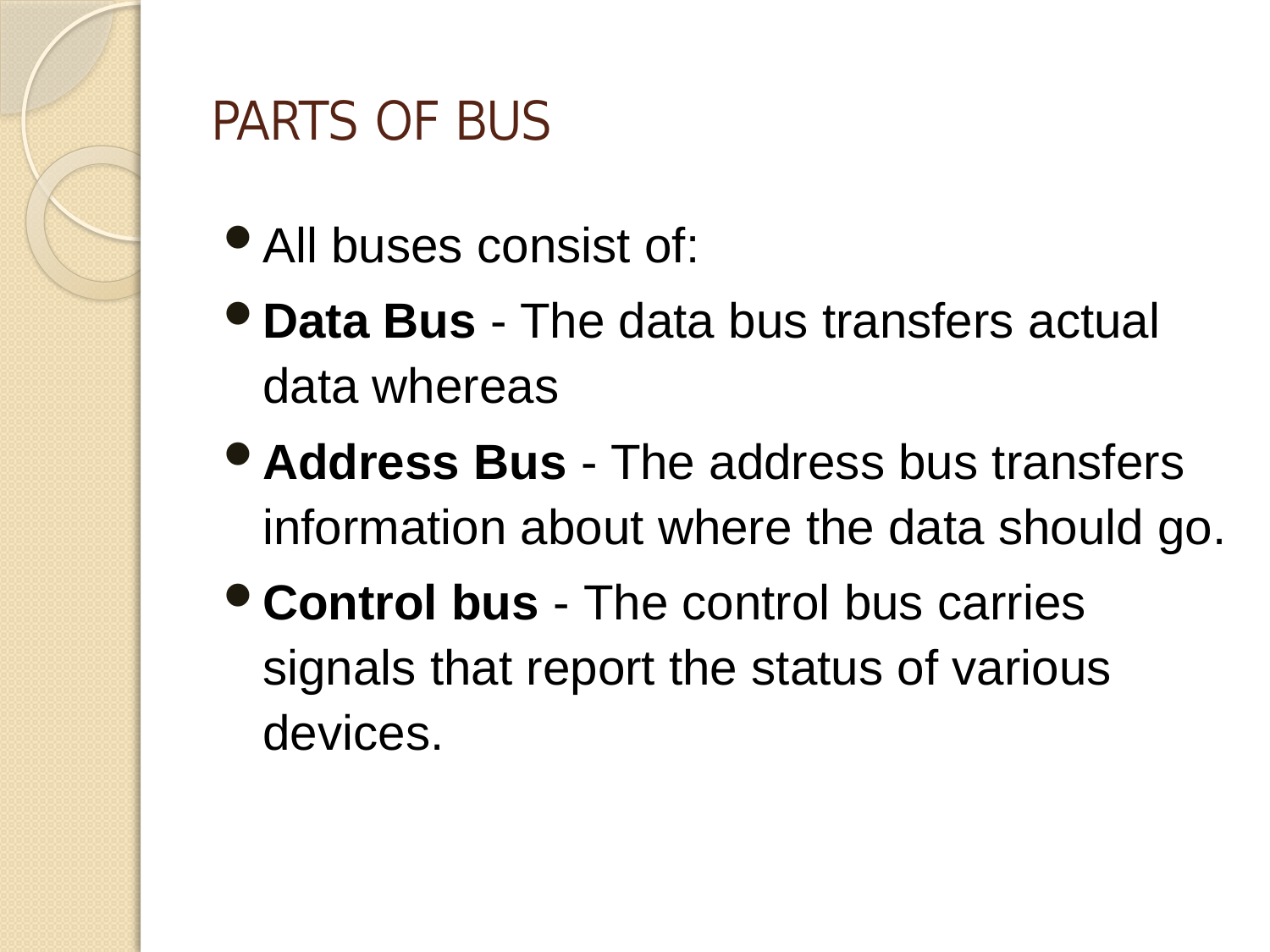

# Parts of Bus
All buses consist of:
Data Bus - The data bus transfers actual data whereas
Address Bus - The address bus transfers information about where the data should go.
Control bus - The control bus carries signals that report the status of various devices.